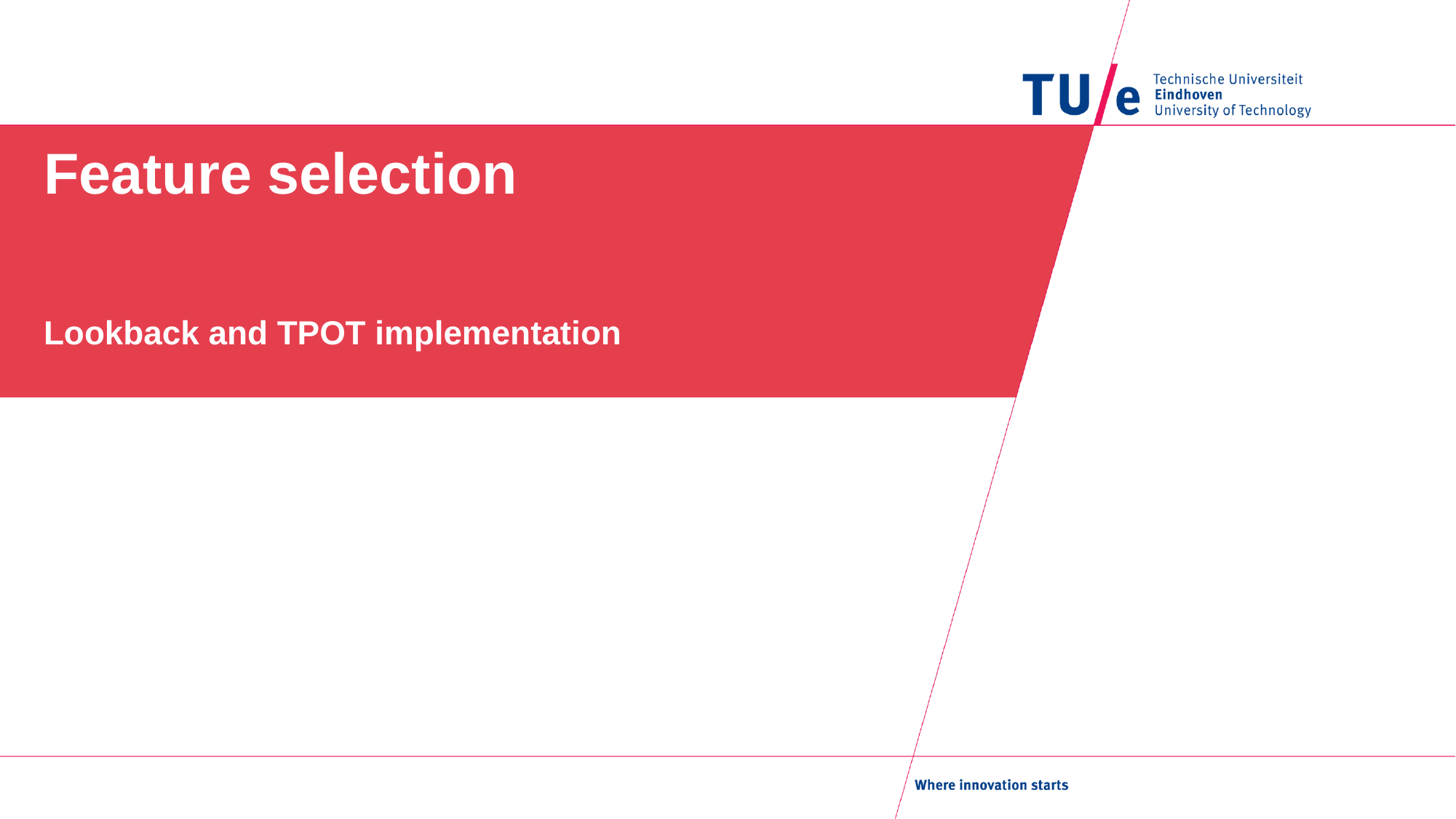

# Feature selection
Lookback and TPOT implementation